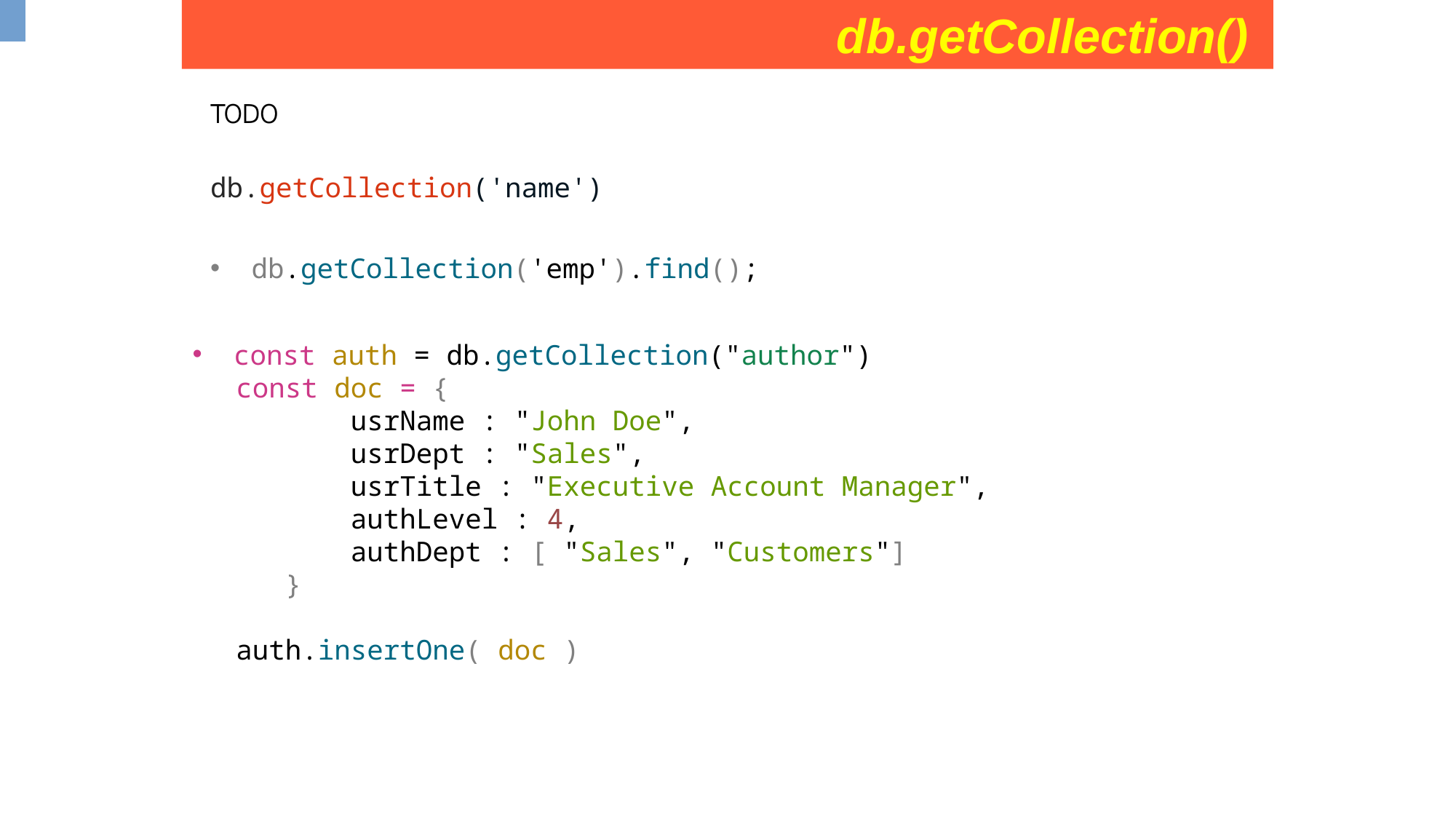

db.getCollection()
TODO
db.getCollection('name')
db.getCollection('emp').find();
const auth = db.getCollection("author")
const doc = {
       usrName : "John Doe",
       usrDept : "Sales",
       usrTitle : "Executive Account Manager",
       authLevel : 4,
       authDept : [ "Sales", "Customers"]
   }

auth.insertOne( doc )